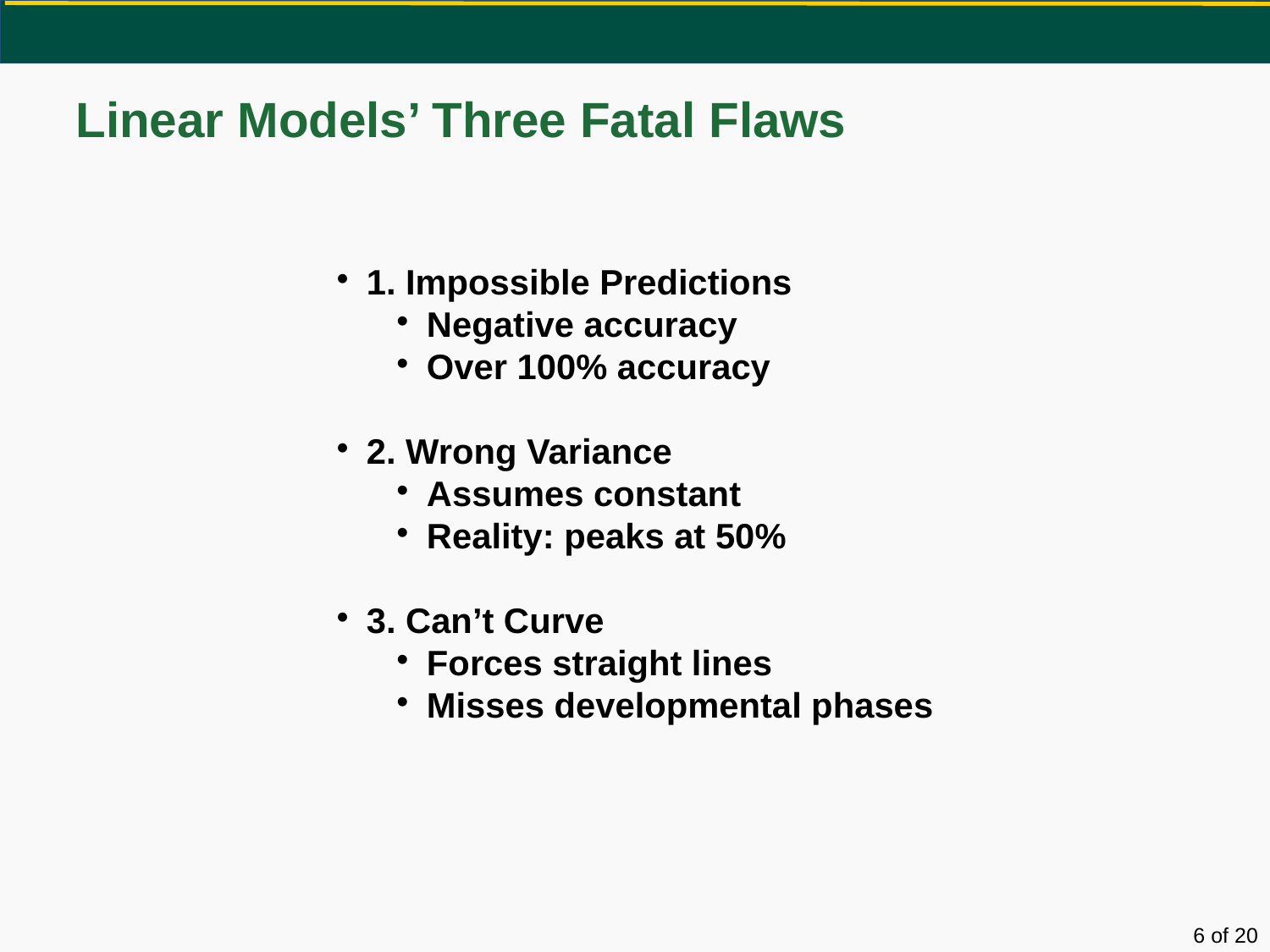

# Linear Models’ Three Fatal Flaws
1. Impossible Predictions
Negative accuracy
Over 100% accuracy

2. Wrong Variance
Assumes constant
Reality: peaks at 50%

3. Can’t Curve
Forces straight lines
Misses developmental phases
 6 of 20